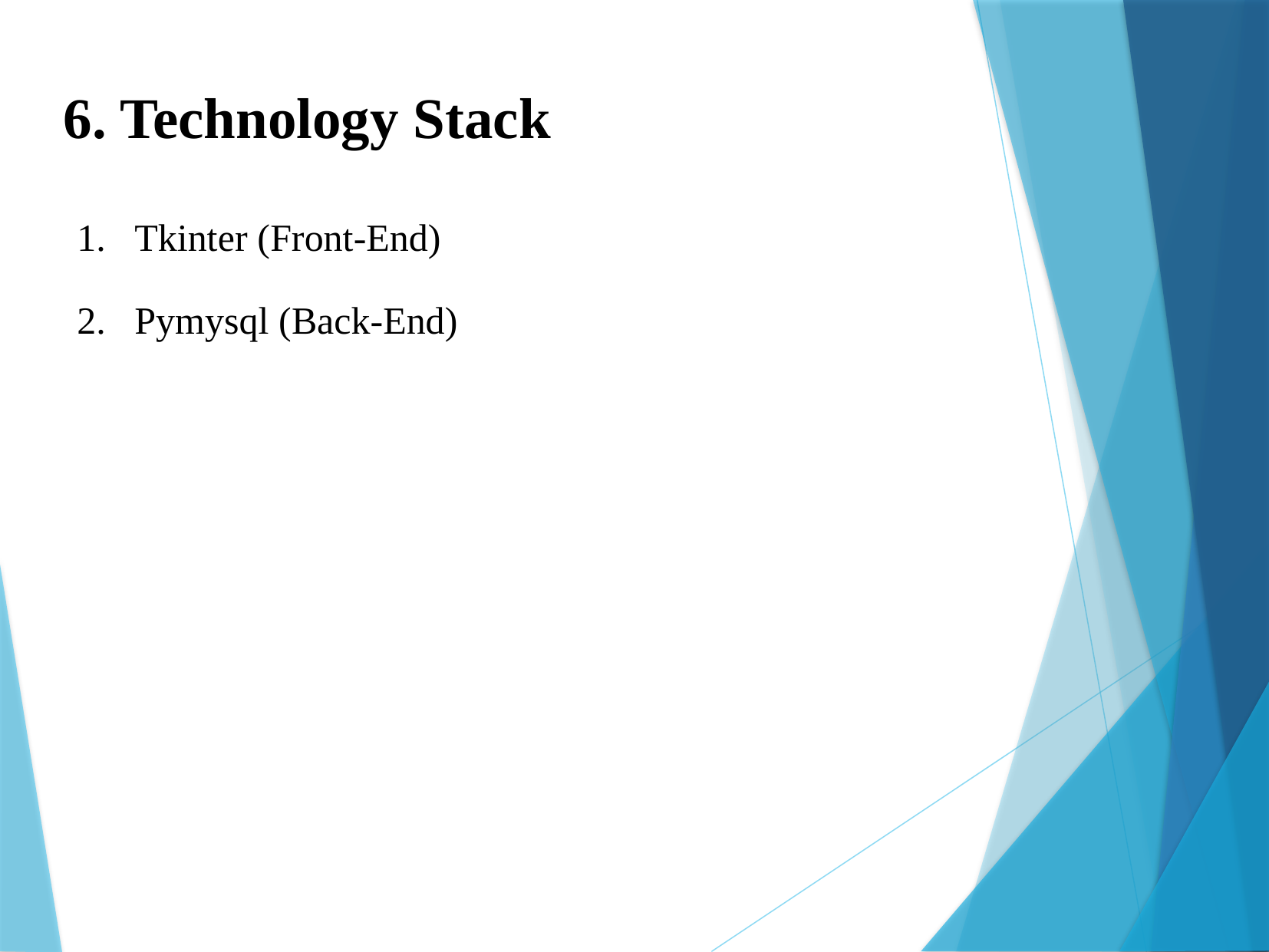

6. Technology Stack
Tkinter (Front-End)
Pymysql (Back-End)